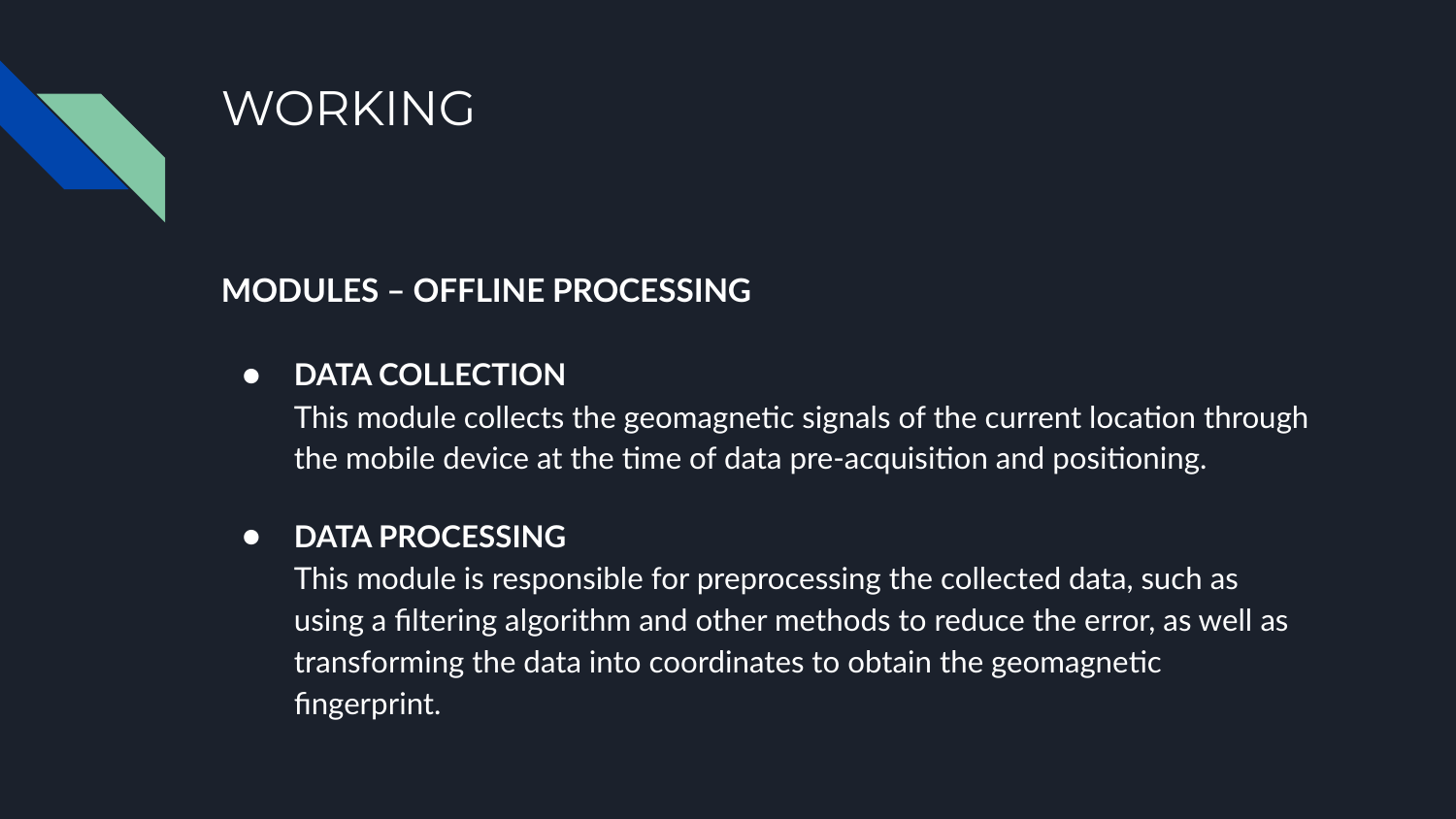

# WORKING
MODULES – OFFLINE PROCESSING

DATA COLLECTION
This module collects the geomagnetic signals of the current location through the mobile device at the time of data pre-acquisition and positioning.

DATA PROCESSING
This module is responsible for preprocessing the collected data, such as using a filtering algorithm and other methods to reduce the error, as well as transforming the data into coordinates to obtain the geomagnetic fingerprint.